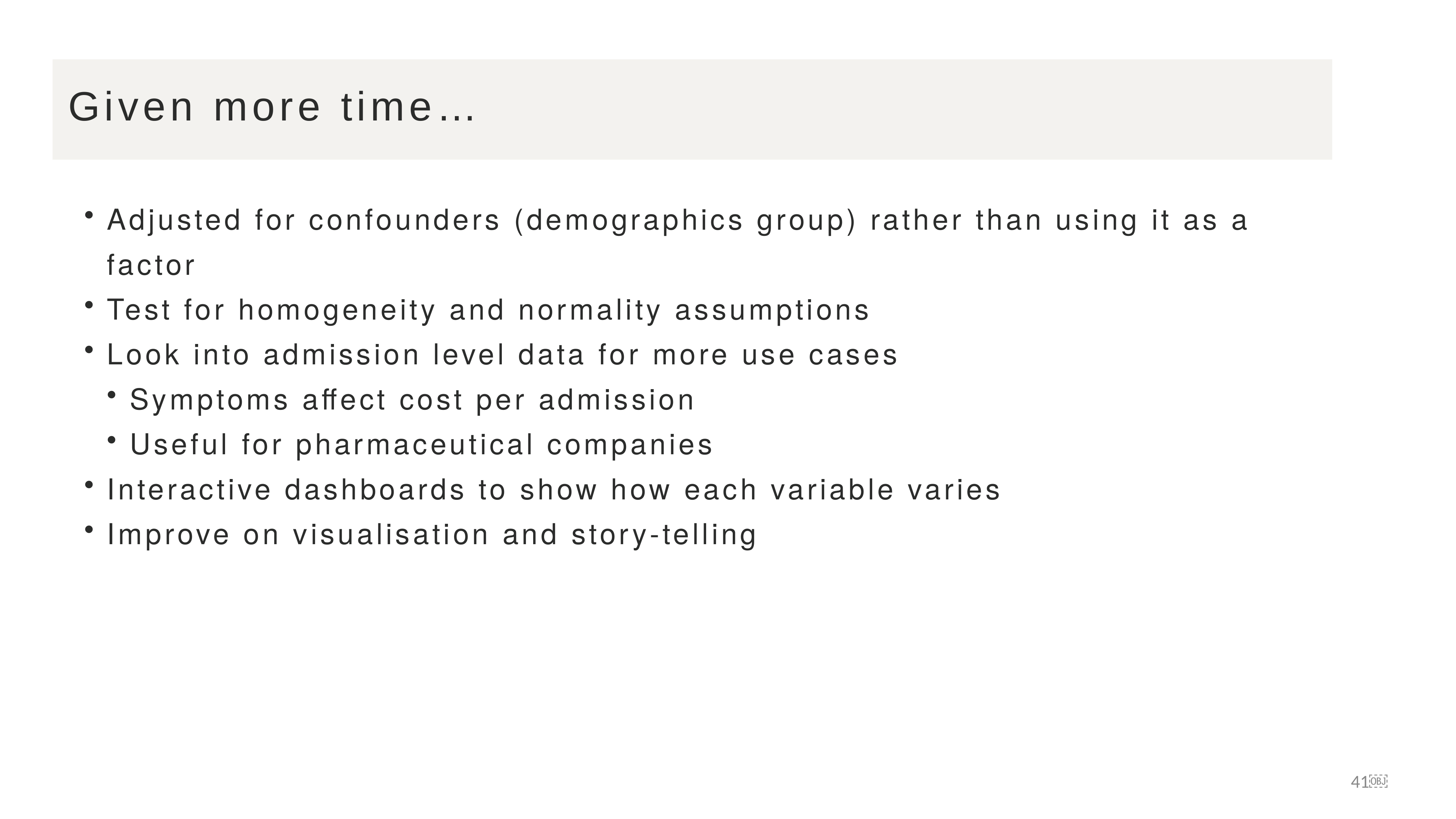

Given more time…
Adjusted for confounders (demographics group) rather than using it as a factor
Test for homogeneity and normality assumptions
Look into admission level data for more use cases
Symptoms affect cost per admission
Useful for pharmaceutical companies
Interactive dashboards to show how each variable varies
Improve on visualisation and story-telling
41￼